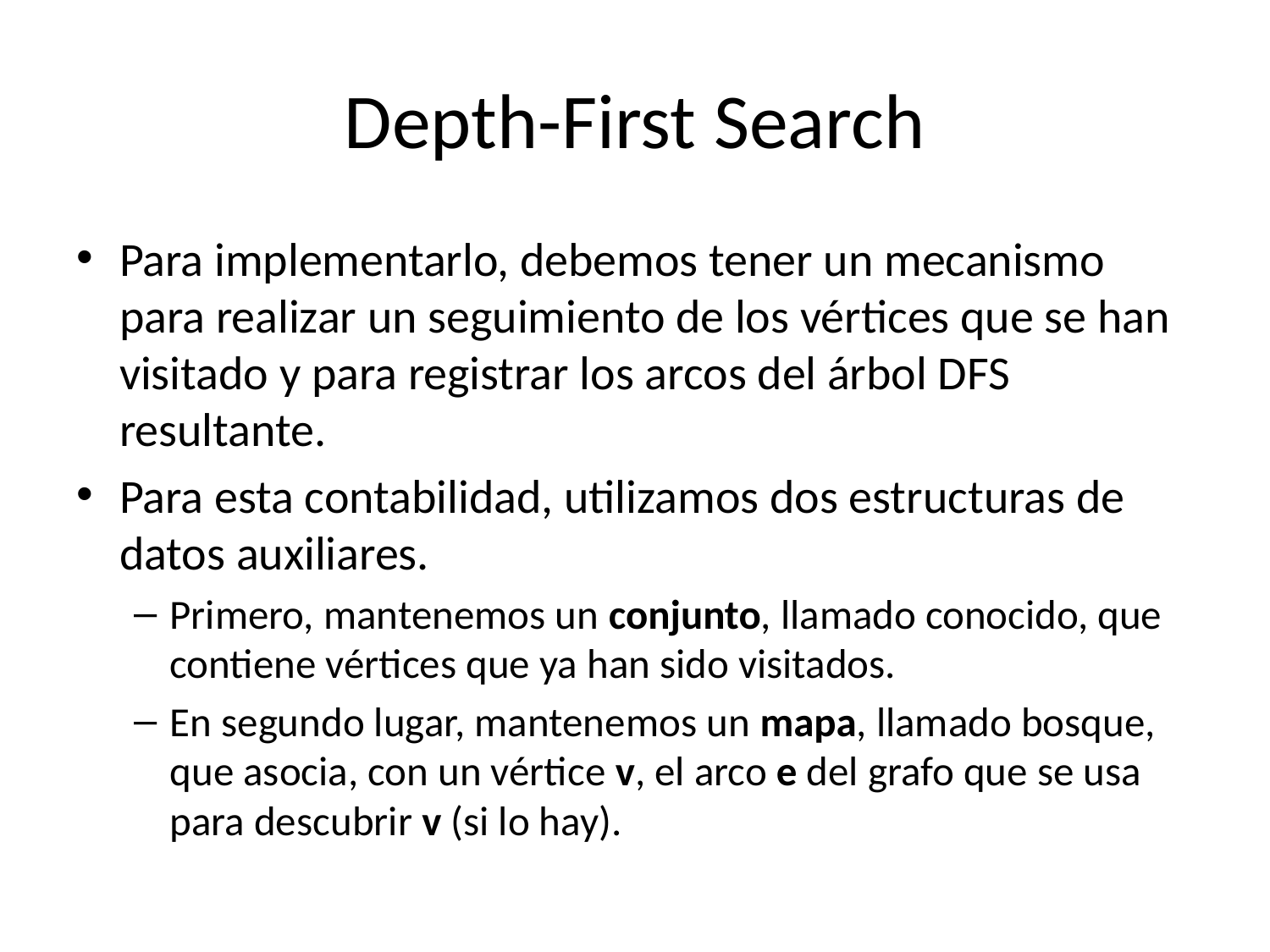

# Depth-First Search
Para implementarlo, debemos tener un mecanismo para realizar un seguimiento de los vértices que se han visitado y para registrar los arcos del árbol DFS resultante.
Para esta contabilidad, utilizamos dos estructuras de datos auxiliares.
Primero, mantenemos un conjunto, llamado conocido, que contiene vértices que ya han sido visitados.
En segundo lugar, mantenemos un mapa, llamado bosque, que asocia, con un vértice v, el arco e del grafo que se usa para descubrir v (si lo hay).